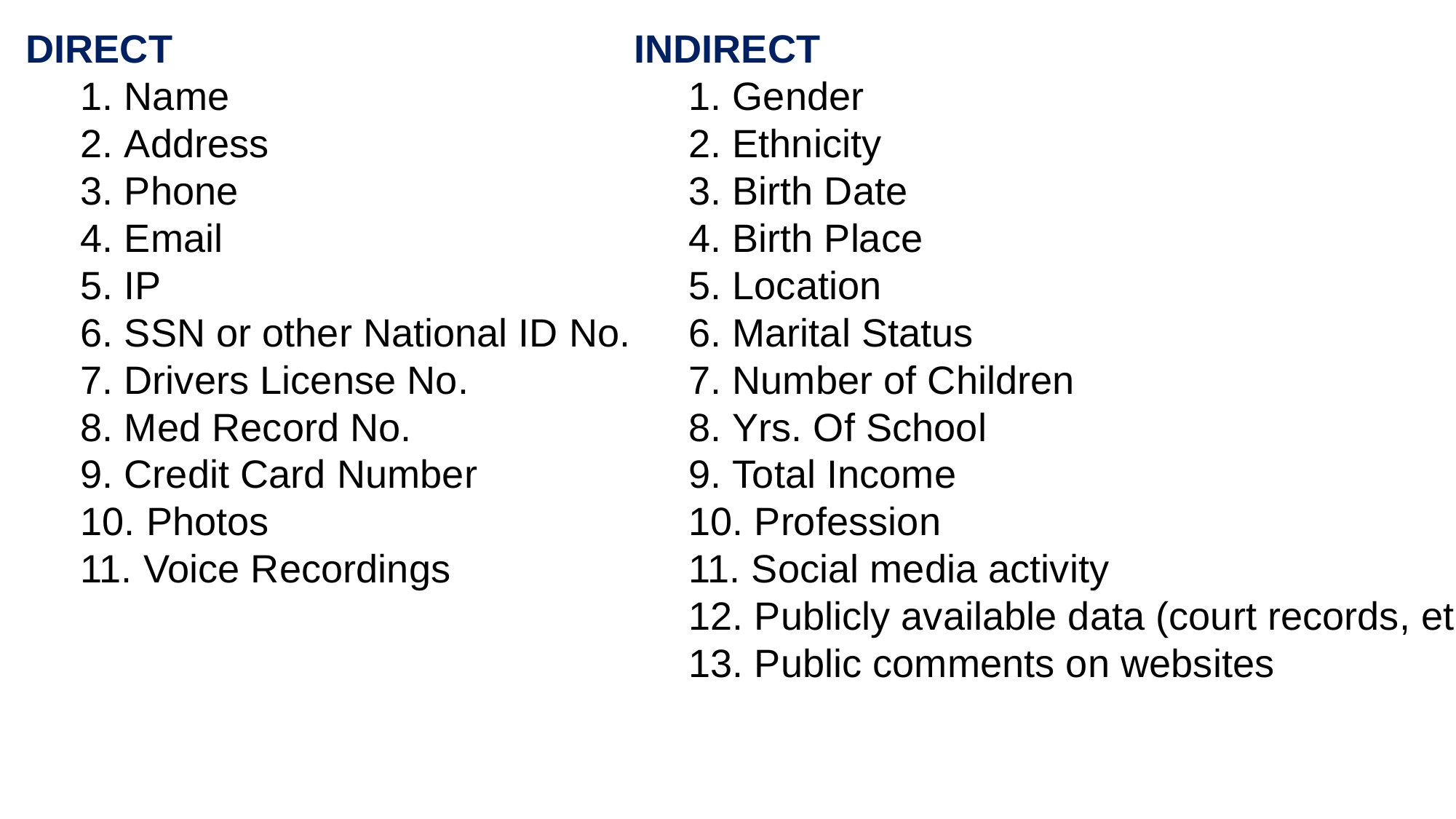

DIRECT
 Name
 Address
 Phone
 Email
 IP
 SSN or other National ID No.
 Drivers License No.
 Med Record No.
 Credit Card Number
 Photos
 Voice Recordings
INDIRECT
 Gender
 Ethnicity
 Birth Date
 Birth Place
 Location
 Marital Status
 Number of Children
 Yrs. Of School
 Total Income
 Profession
 Social media activity
 Publicly available data (court records, etc.)
 Public comments on websites